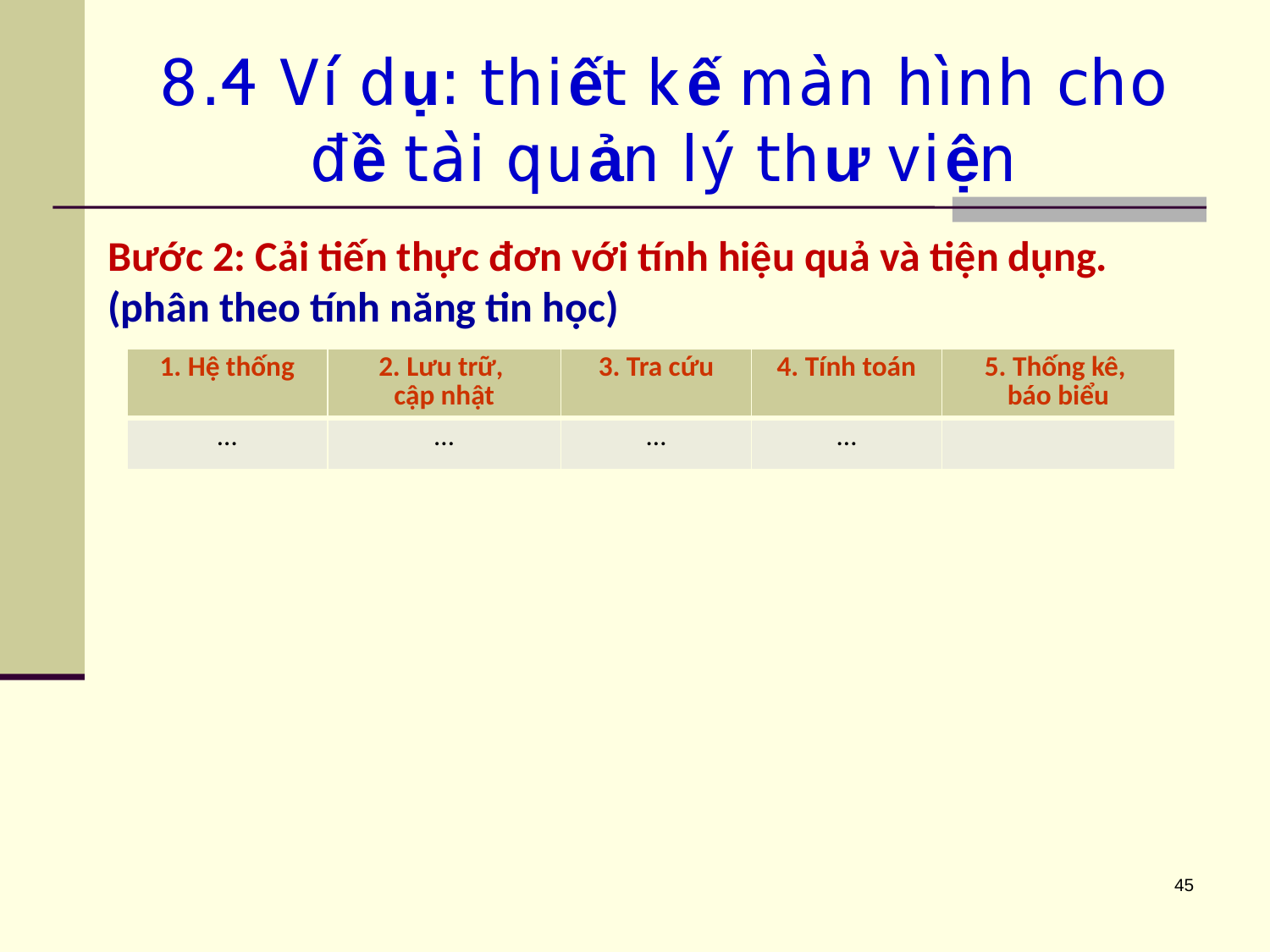

# 8.4 Ví dụ: thiết kế màn hình cho đề tài quản lý thư viện
Bước 2: Cải tiến thực đơn với tính hiệu quả và tiện dụng.
(phân theo tính năng tin học)

| 1. Hệ thống | 2. Lưu trữ, cập nhật | 3. Tra cứu | 4. Tính toán | 5. Thống kê, báo biểu |
| --- | --- | --- | --- | --- |
| … | … | … | … |  |
45